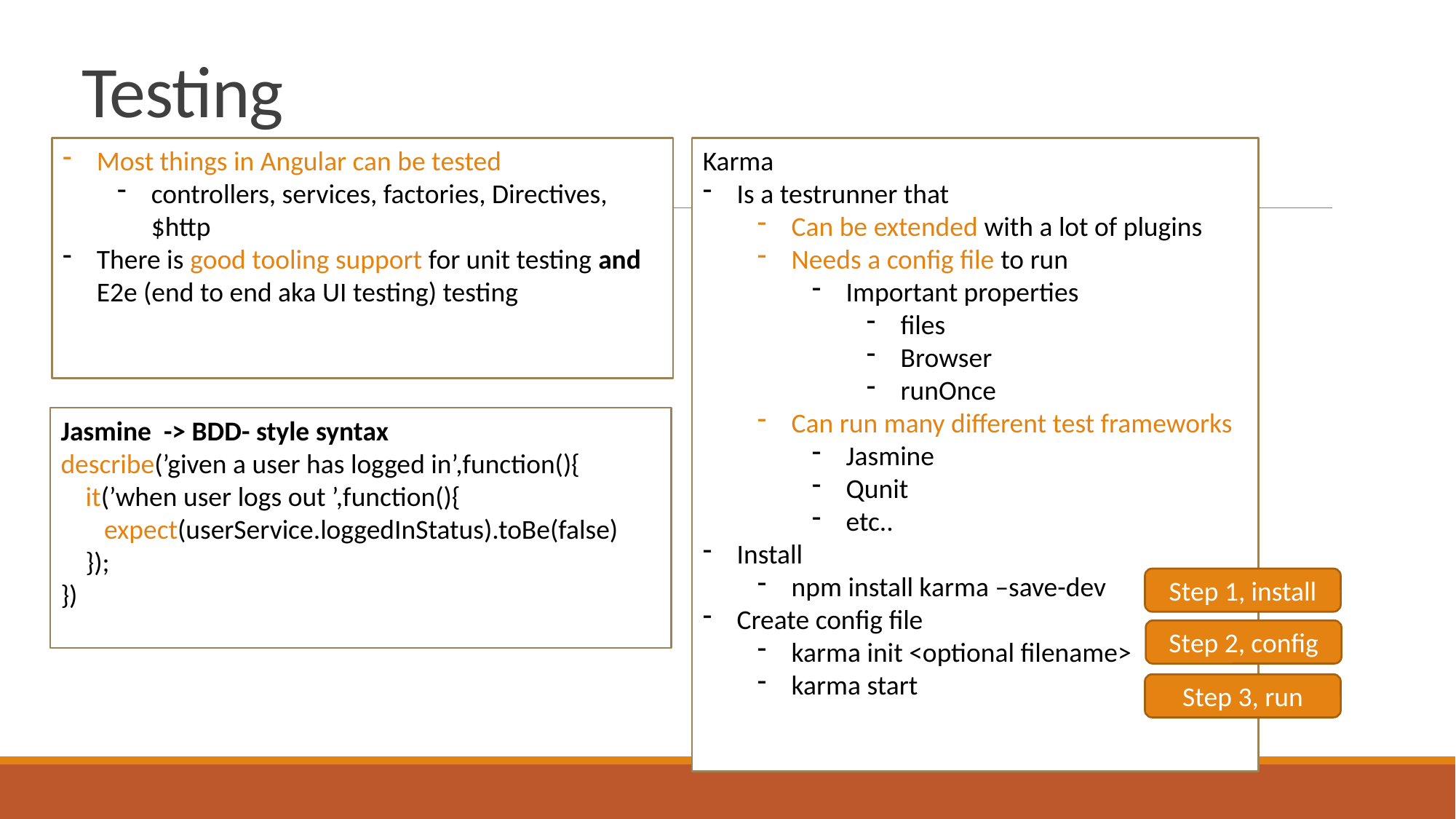

# Testing
Most things in Angular can be tested
controllers, services, factories, Directives, $http
There is good tooling support for unit testing and E2e (end to end aka UI testing) testing

Karma
Is a testrunner that
Can be extended with a lot of plugins
Needs a config file to run
Important properties
files
Browser
runOnce
Can run many different test frameworks
Jasmine
Qunit
etc..
Install
npm install karma –save-dev
Create config file
karma init <optional filename>
karma start

Jasmine  -> BDD- style syntax
describe(’given a user has logged in’,function(){
    it(’when user logs out ’,function(){
       expect(userService.loggedInStatus).toBe(false)
    });
})

Step 1, install
Step 2, config
Step 3, run